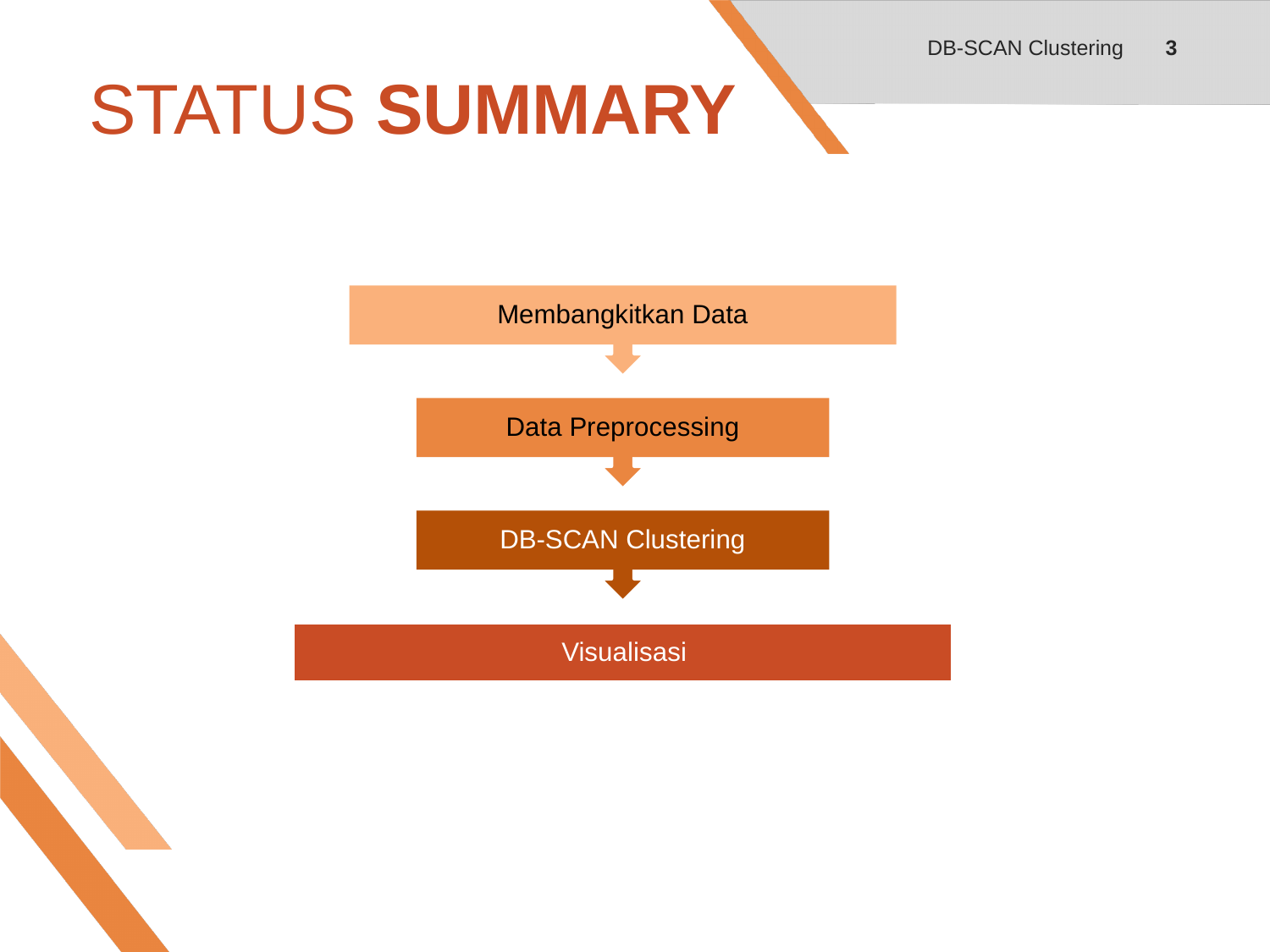

DB-SCAN Clustering
3
# STATUS SUMMARY

Membangkitkan Data

Data Preprocessing

DB-SCAN Clustering

Visualisasi